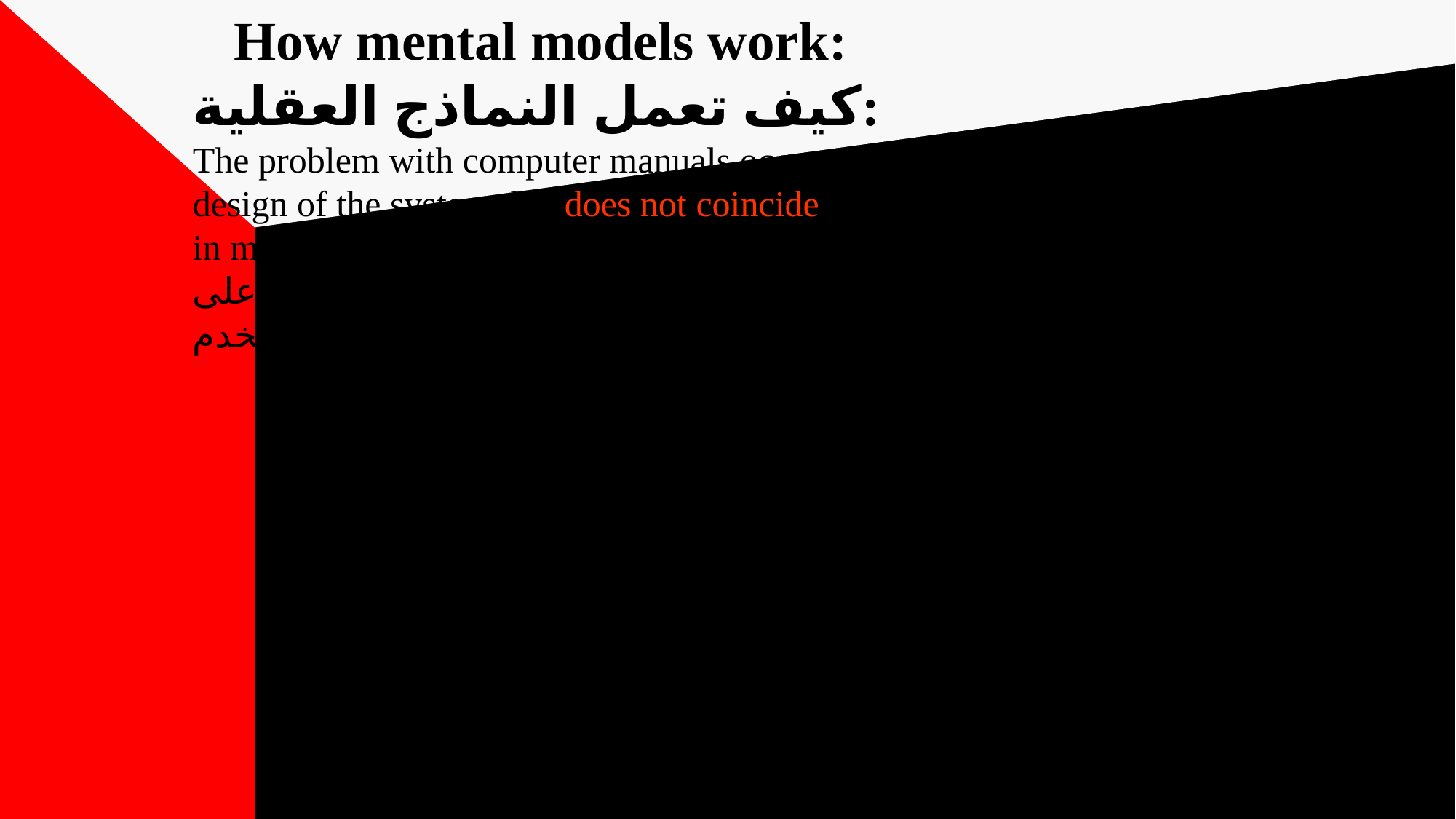

# How mental models work: كيف تعمل النماذج العقلية: The problem with computer manuals occurs when the manual contains a design of the system that does not coincide with the one on the user has in mind. تحدث المشكلة مع أدلة استخدام الكمبيوتر عندما تحتوي الأدلة على تصميم للنظام لا يتوافق مع التصميم الذي يدور في ذهن المستخدم.